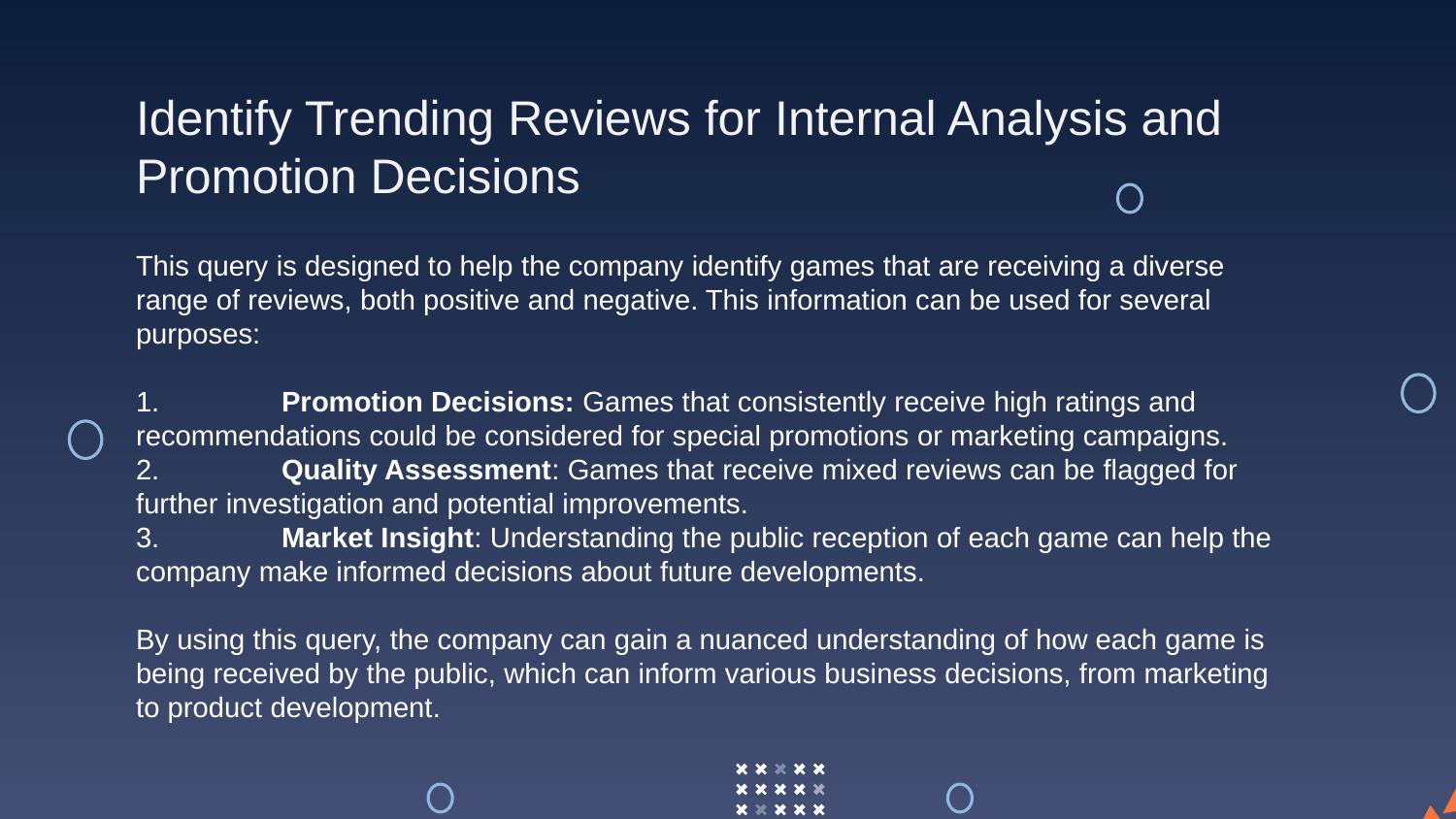

# Identify Trending Reviews for Internal Analysis and Promotion Decisions

This query is designed to help the company identify games that are receiving a diverse range of reviews, both positive and negative. This information can be used for several purposes:

1.	Promotion Decisions: Games that consistently receive high ratings and recommendations could be considered for special promotions or marketing campaigns.
2.	Quality Assessment: Games that receive mixed reviews can be flagged for further investigation and potential improvements.
3.	Market Insight: Understanding the public reception of each game can help the company make informed decisions about future developments.

By using this query, the company can gain a nuanced understanding of how each game is being received by the public, which can inform various business decisions, from marketing to product development.